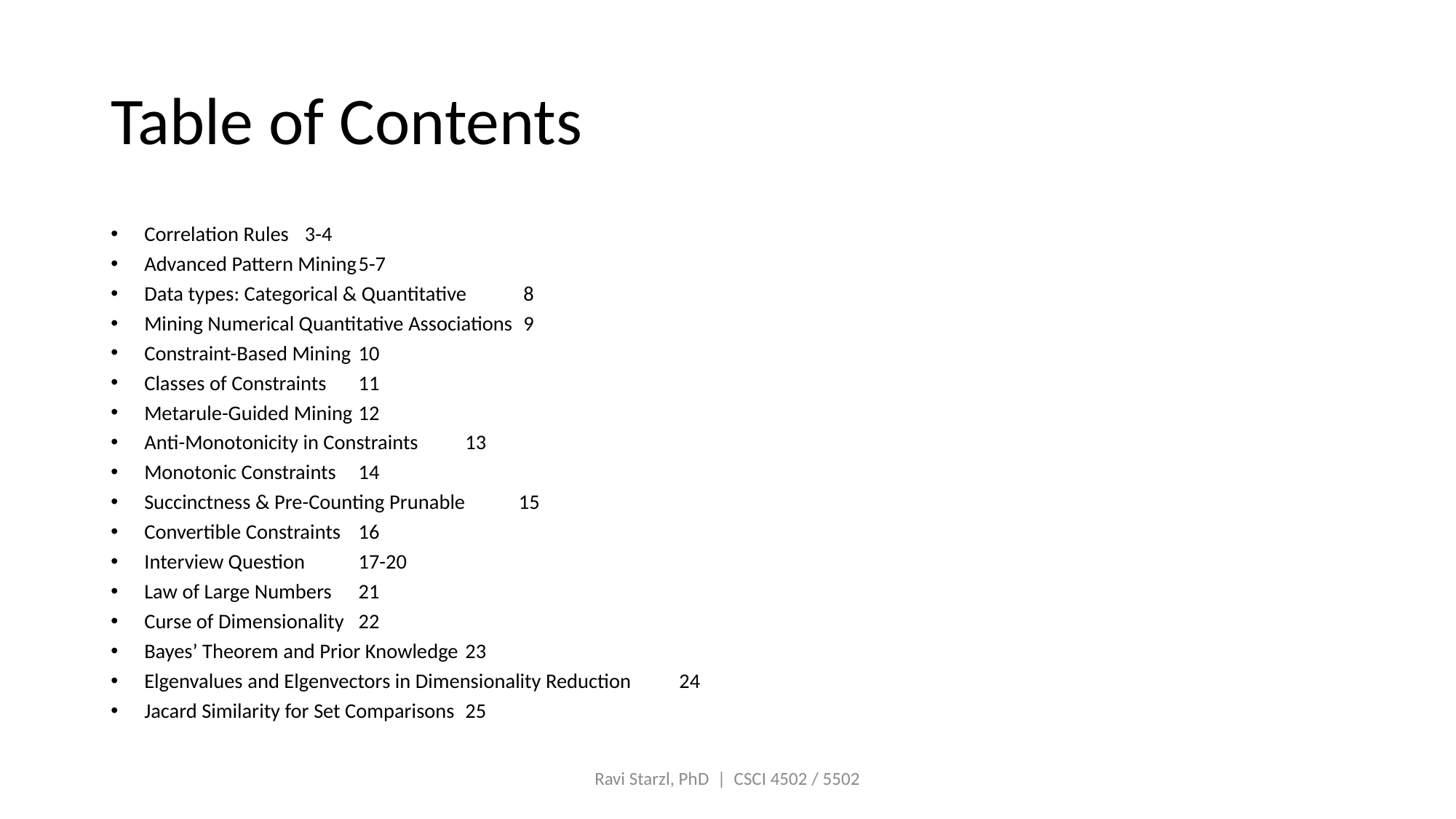

# Table of Contents
Correlation Rules				3-4
Advanced Pattern Mining				5-7
Data types: Categorical & Quantitative			 8
Mining Numerical Quantitative Associations			 9
Constraint-Based Mining 				10
Classes of Constraints				11
Metarule-Guided Mining				12
Anti-Monotonicity in Constraints			13
Monotonic Constraints				14
Succinctness & Pre-Counting Prunable			15
Convertible Constraints				16
Interview Question				17-20
Law of Large Numbers				21
Curse of Dimensionality				22
Bayes’ Theorem and Prior Knowledge			23
Elgenvalues and Elgenvectors in Dimensionality Reduction		24
Jacard Similarity for Set Comparisons			25

Ravi Starzl, PhD  |  CSCI 4502 / 5502